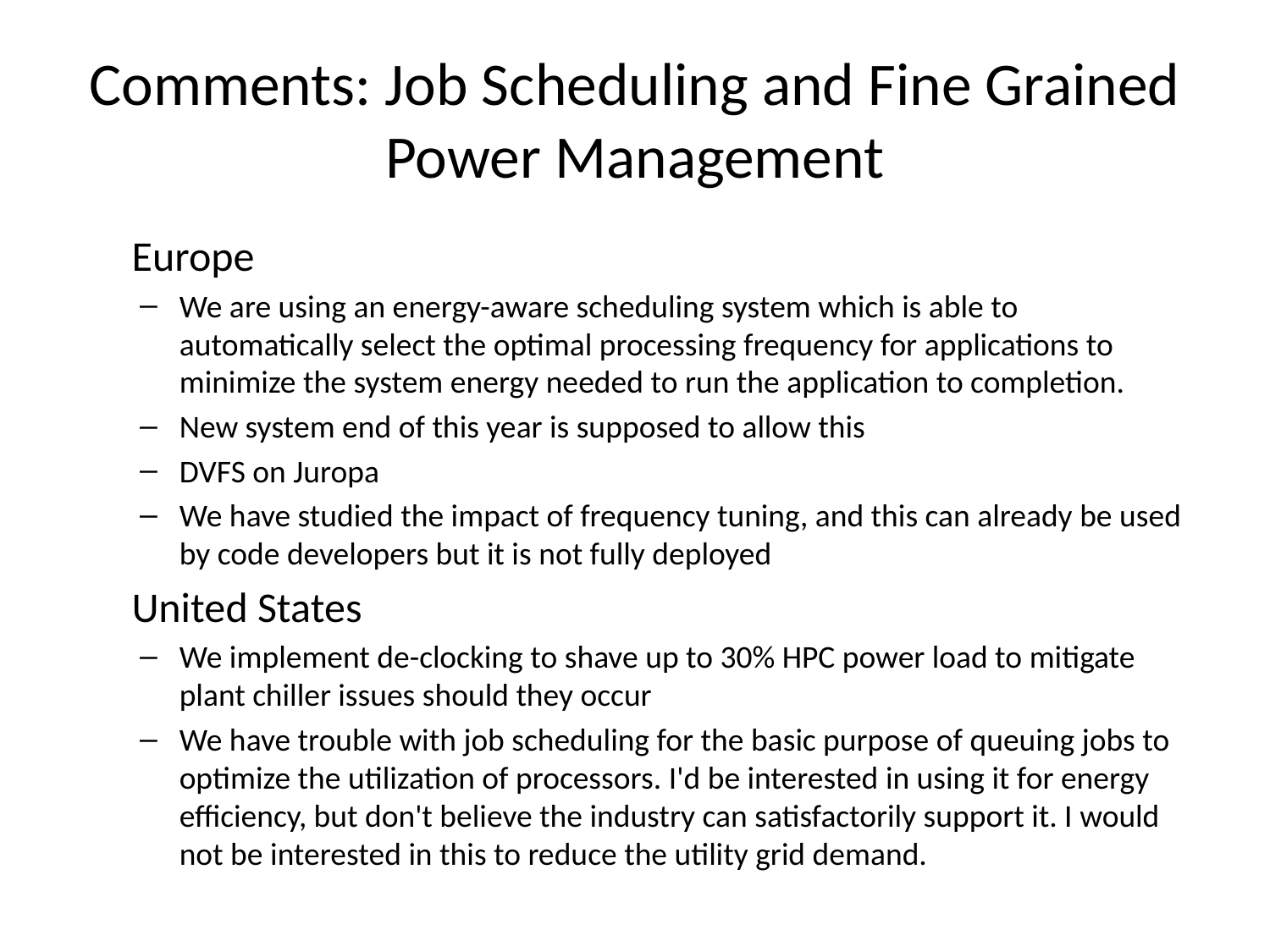

# Comments: Job Scheduling and Fine Grained Power Management
Europe
We are using an energy-aware scheduling system which is able to automatically select the optimal processing frequency for applications to minimize the system energy needed to run the application to completion.
New system end of this year is supposed to allow this
DVFS on Juropa
We have studied the impact of frequency tuning, and this can already be used by code developers but it is not fully deployed
United States
We implement de-clocking to shave up to 30% HPC power load to mitigate plant chiller issues should they occur
We have trouble with job scheduling for the basic purpose of queuing jobs to optimize the utilization of processors. I'd be interested in using it for energy efficiency, but don't believe the industry can satisfactorily support it. I would not be interested in this to reduce the utility grid demand.